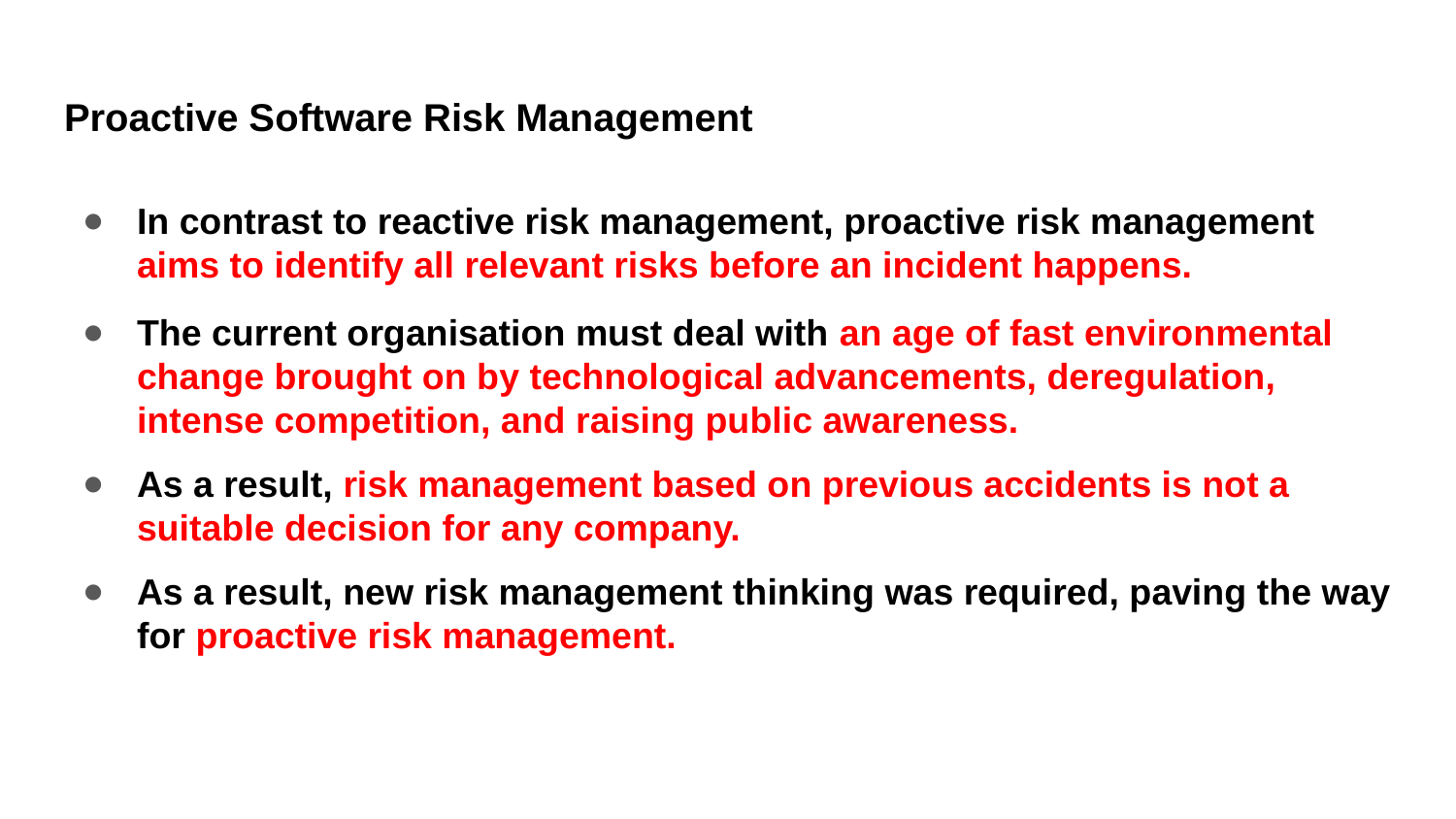

# Proactive Software Risk Management

In contrast to reactive risk management, proactive risk management aims to identify all relevant risks before an incident happens.
The current organisation must deal with an age of fast environmental change brought on by technological advancements, deregulation, intense competition, and raising public awareness.
As a result, risk management based on previous accidents is not a suitable decision for any company.
As a result, new risk management thinking was required, paving the way for proactive risk management.